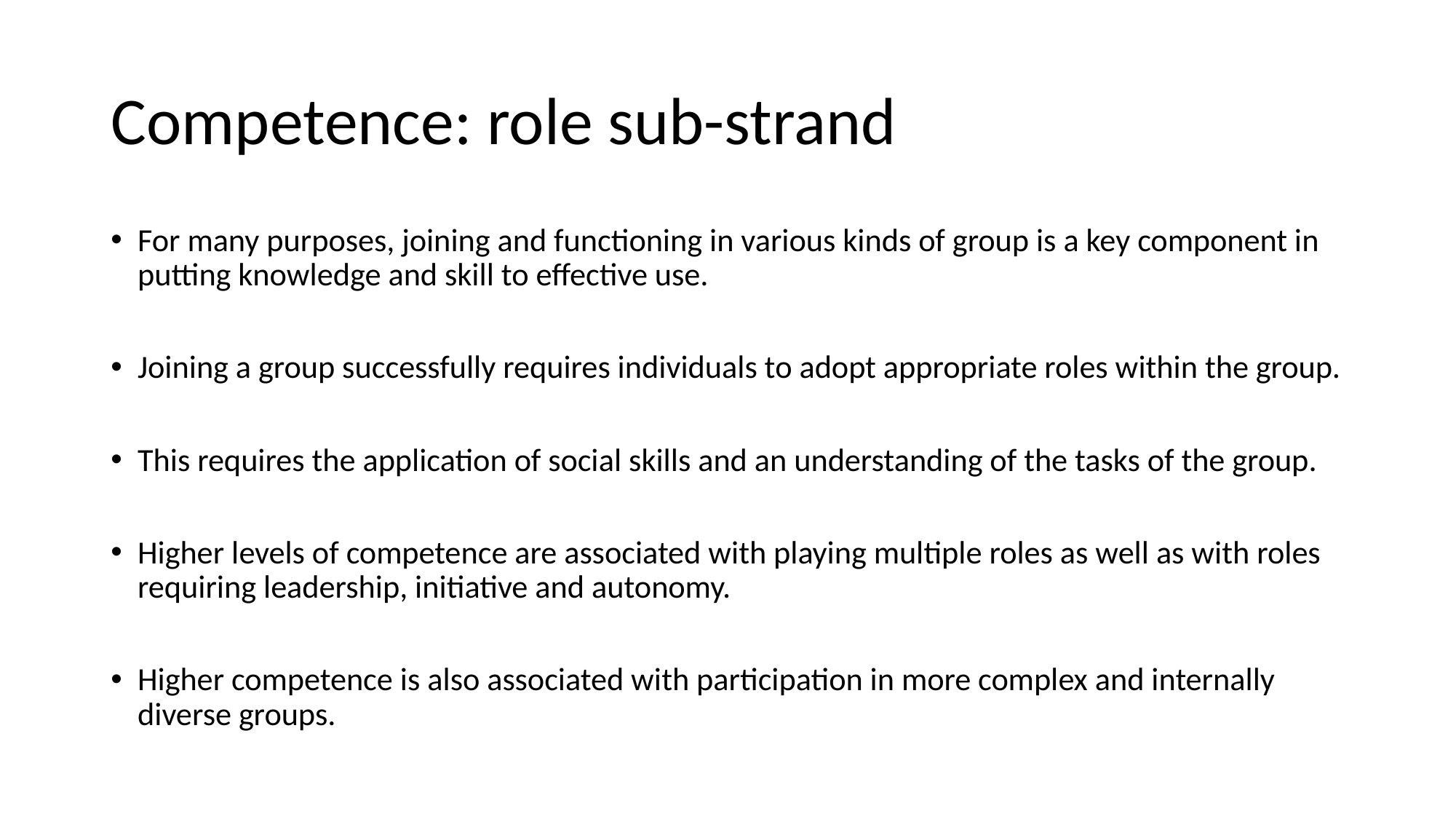

# Competence: role sub-strand
For many purposes, joining and functioning in various kinds of group is a key component in putting knowledge and skill to effective use.

Joining a group successfully requires individuals to adopt appropriate roles within the group.

This requires the application of social skills and an understanding of the tasks of the group.

Higher levels of competence are associated with playing multiple roles as well as with roles requiring leadership, initiative and autonomy.

Higher competence is also associated with participation in more complex and internally diverse groups.